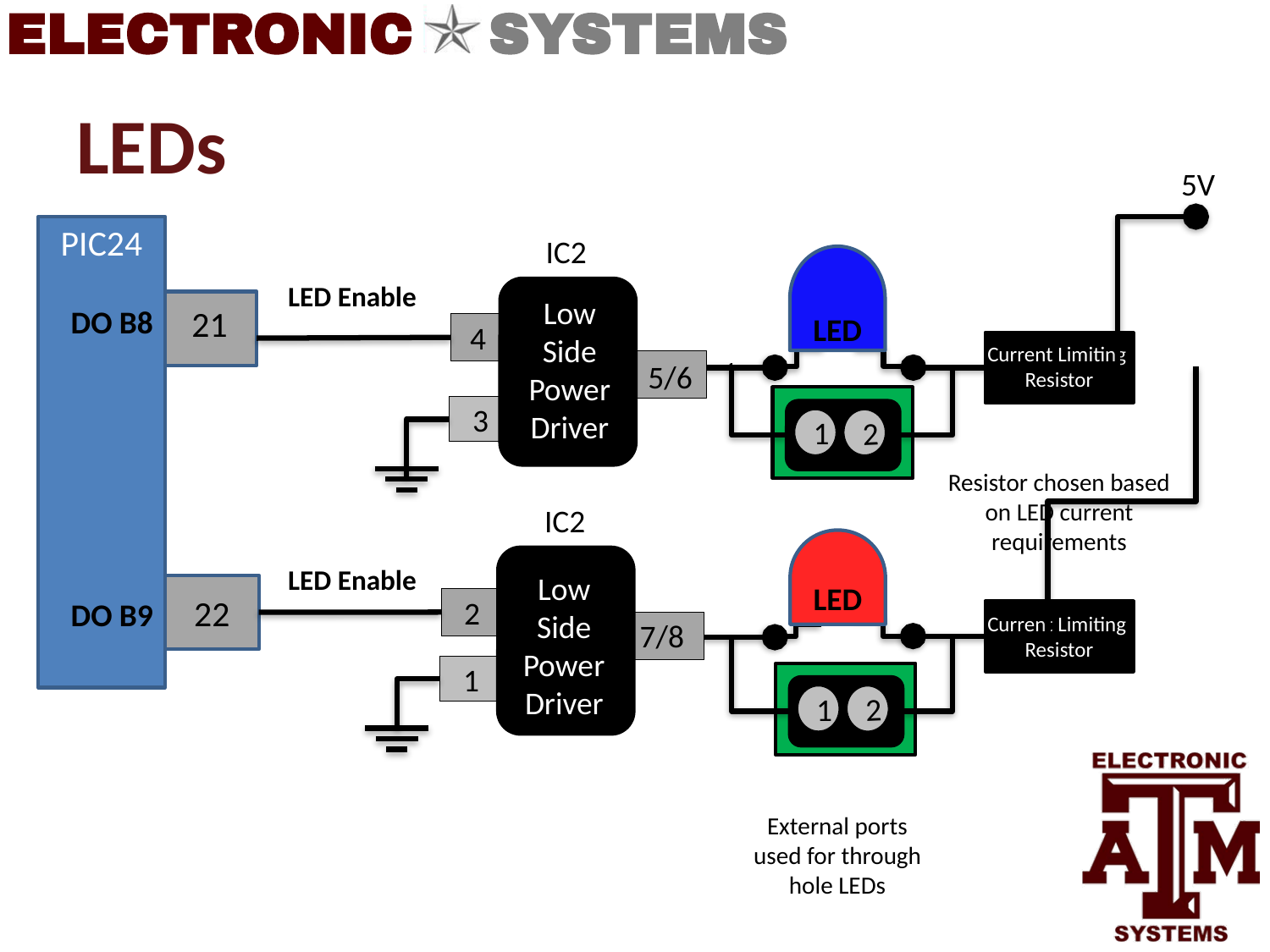

# LEDs
5V
PIC24

IC2

LED
LED Enable

Low
Side
Power
Driver

21
DO B8
4

Current Limiting
Resistor
5/6

1
2
3
Resistor chosen based on LED current requirements
IC2

LED

LED Enable
Low
Side
Power
Driver
22
2

DO B9

Current Limiting
Resistor
7/8

1

1
2
External ports used for through hole LEDs